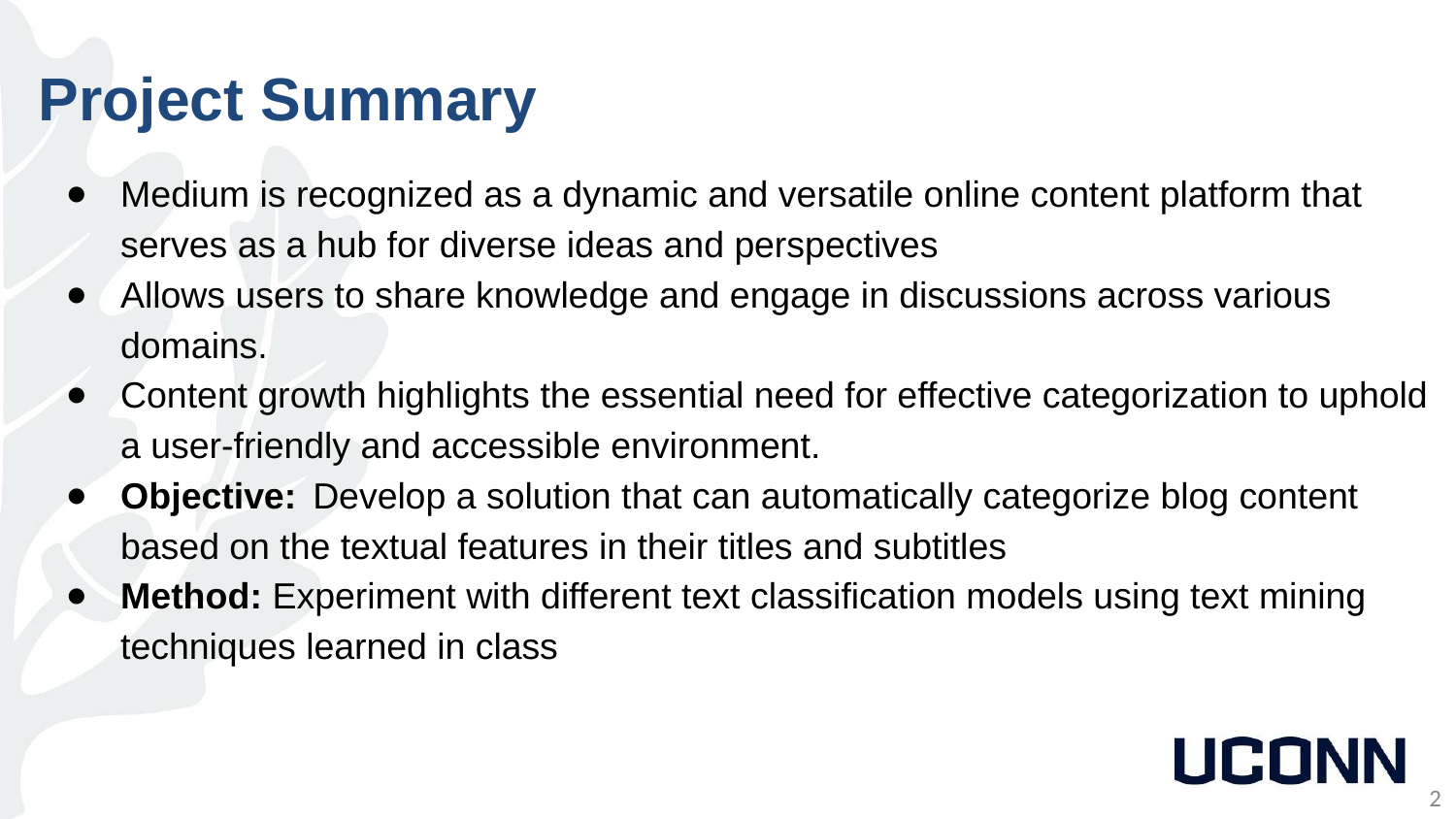

Project Summary
Medium is recognized as a dynamic and versatile online content platform that serves as a hub for diverse ideas and perspectives
Allows users to share knowledge and engage in discussions across various domains.
Content growth highlights the essential need for effective categorization to uphold a user-friendly and accessible environment.
Objective:  Develop a solution that can automatically categorize blog content based on the textual features in their titles and subtitles
Method: Experiment with different text classification models using text mining techniques learned in class

2